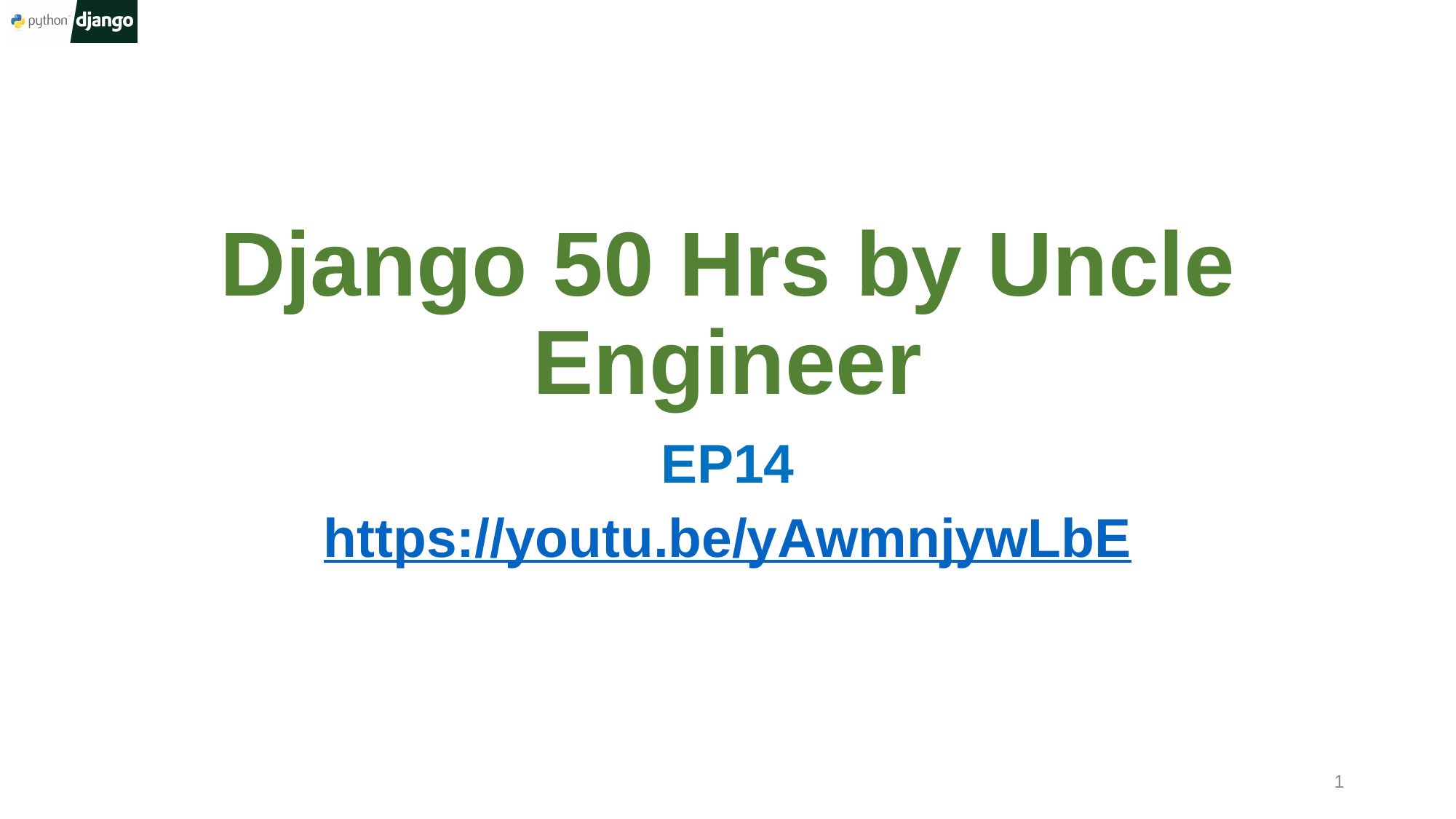

# Django 50 Hrs by Uncle Engineer
EP14
https://youtu.be/yAwmnjywLbE
1